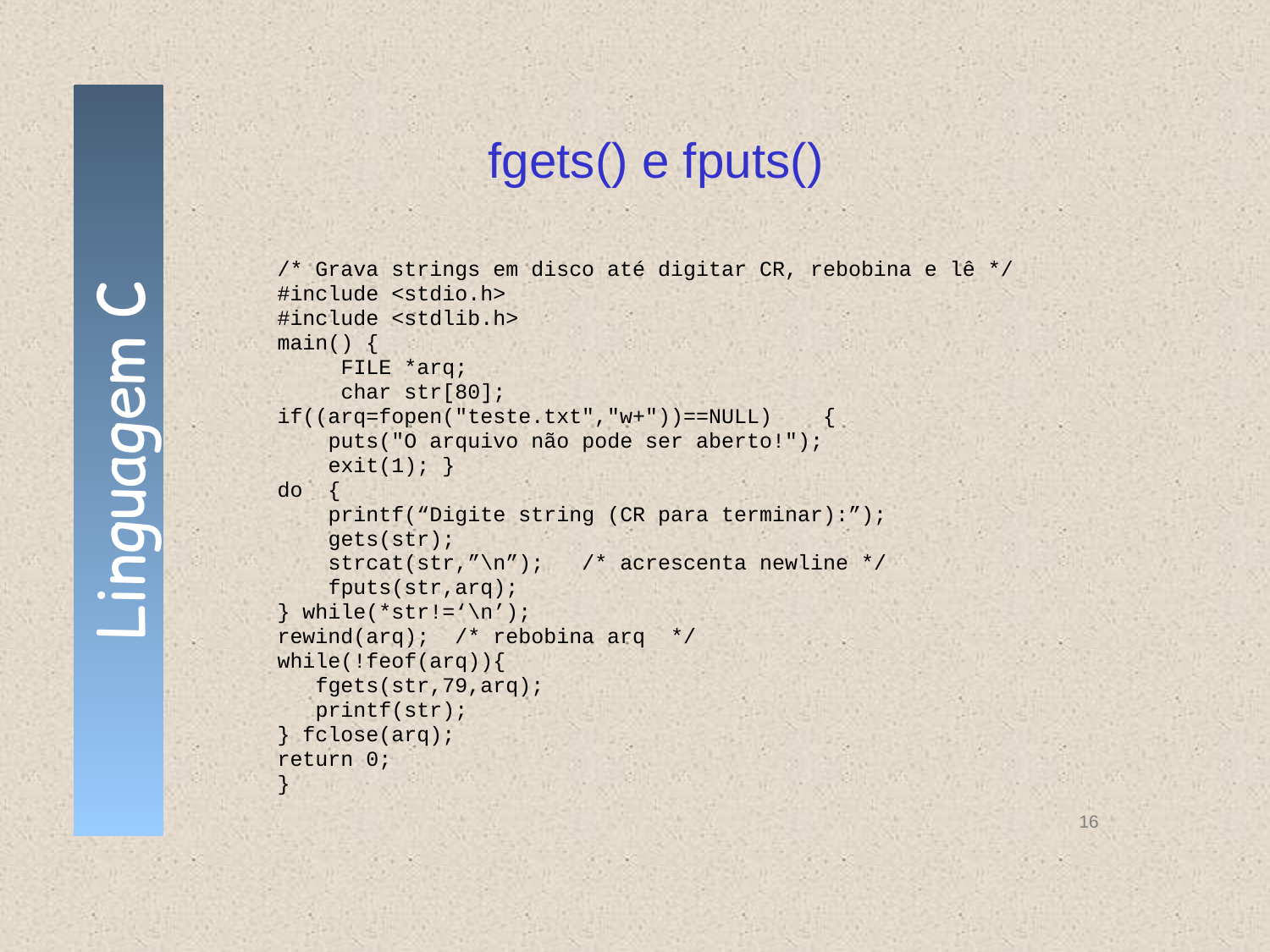

# fgets() e fputs()
/* Grava strings em disco até digitar CR, rebobina e lê */
#include <stdio.h>
#include <stdlib.h>
main() {
     FILE *arq;
     char str[80];
if((arq=fopen("teste.txt","w+"))==NULL)    {
    puts("O arquivo não pode ser aberto!");
    exit(1); }
do  {
    printf(“Digite string (CR para terminar):”);
    gets(str);
    strcat(str,”\n”);   /* acrescenta newline */
    fputs(str,arq);
} while(*str!=‘\n’);
rewind(arq);  /* rebobina arq  */
while(!feof(arq)){
   fgets(str,79,arq);
   printf(str);
} fclose(arq);
return 0;
}
16